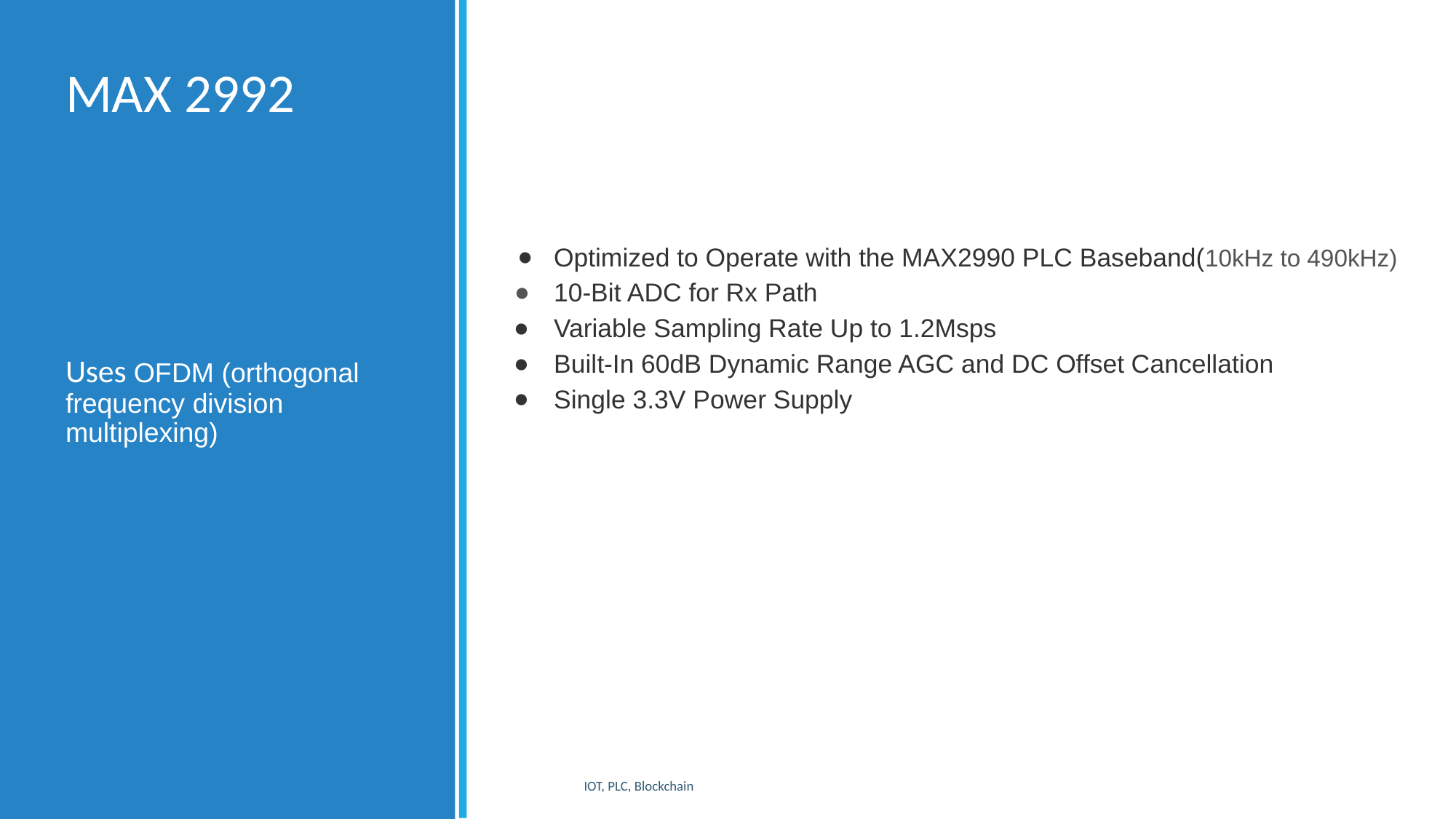

# MAX 2992
Optimized to Operate with the MAX2990 PLC Baseband(10kHz to 490kHz)
10-Bit ADC for Rx Path
Variable Sampling Rate Up to 1.2Msps
Built-In 60dB Dynamic Range AGC and DC Offset Cancellation
Single 3.3V Power Supply
Uses OFDM (orthogonal frequency division multiplexing)
IOT, PLC, Blockchain